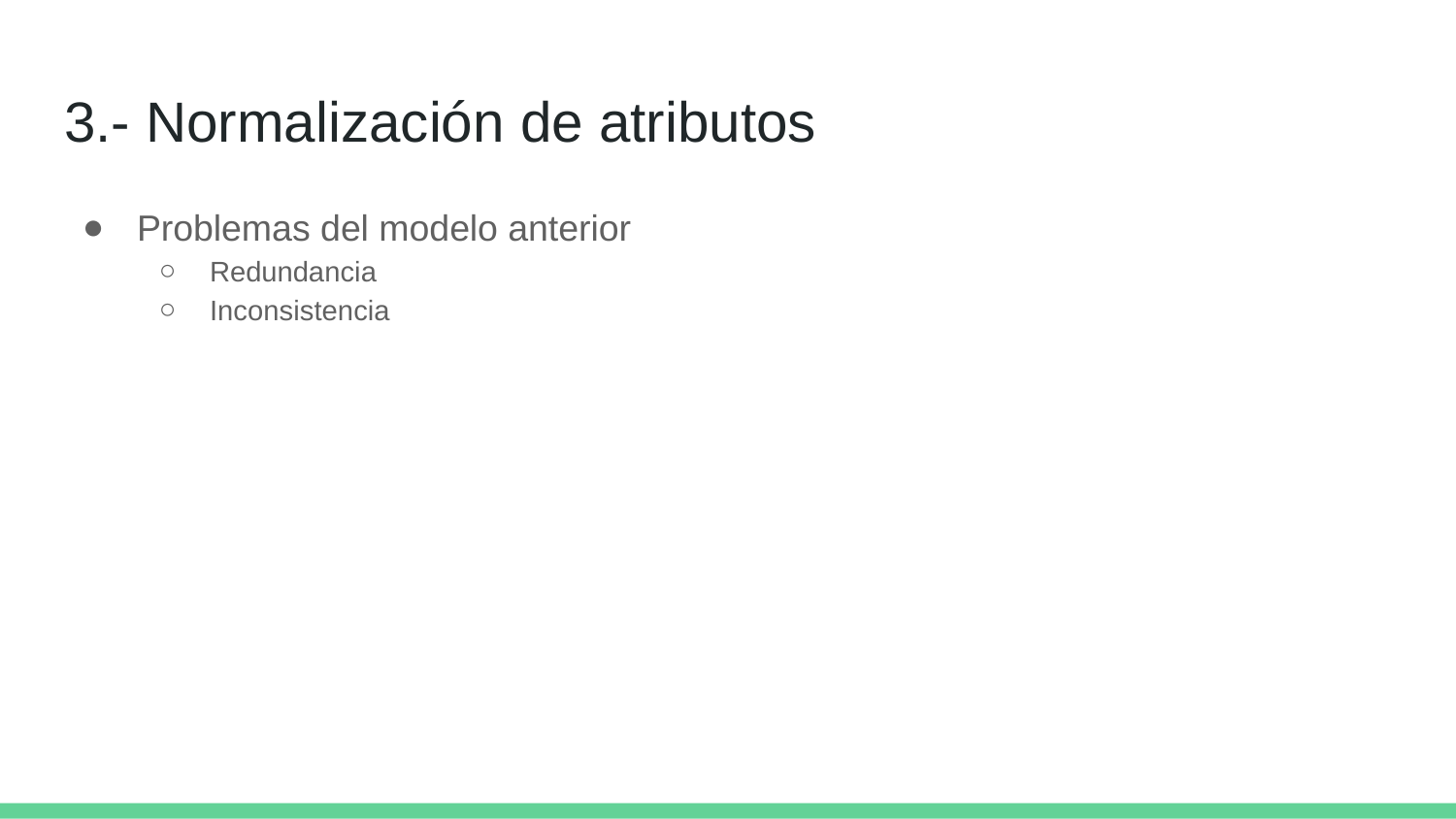

# 3.- Normalización de atributos
Problemas del modelo anterior
Redundancia
Inconsistencia